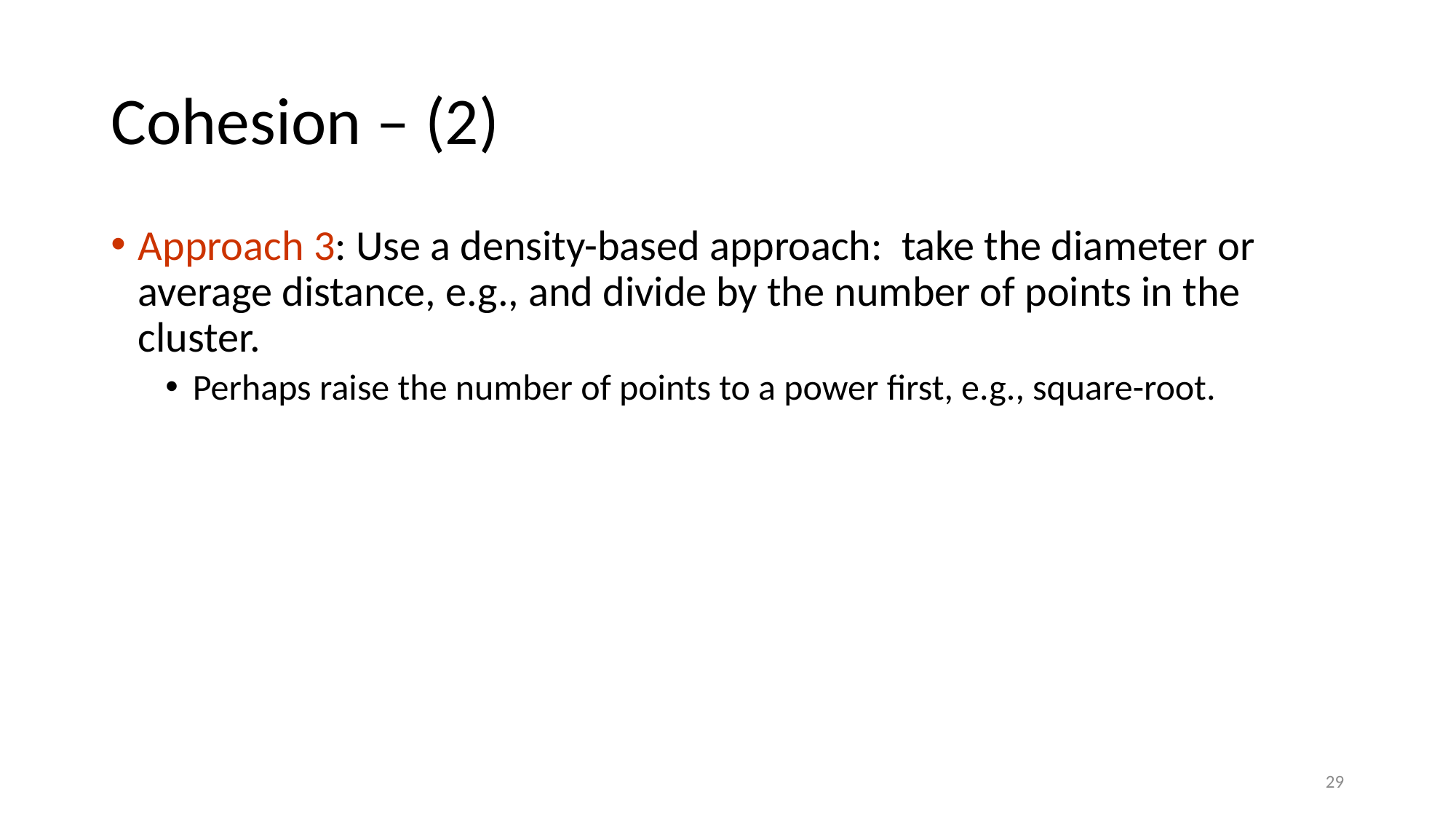

# Cohesion – (2)
Approach 3: Use a density-based approach:  take the diameter or average distance, e.g., and divide by the number of points in the cluster.
Perhaps raise the number of points to a power first, e.g., square-root.
29